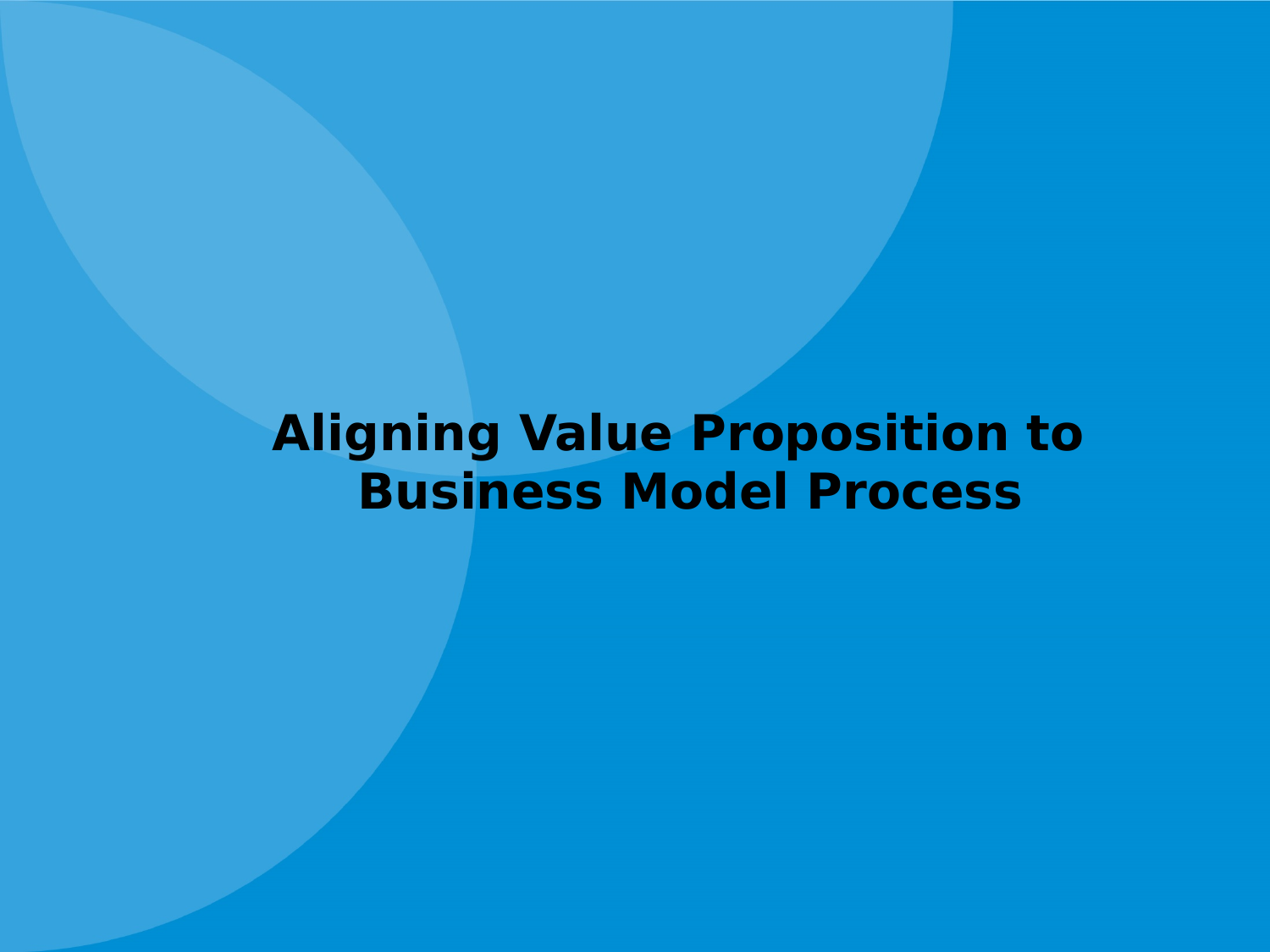

# Aligning Value Proposition to Business Model Process